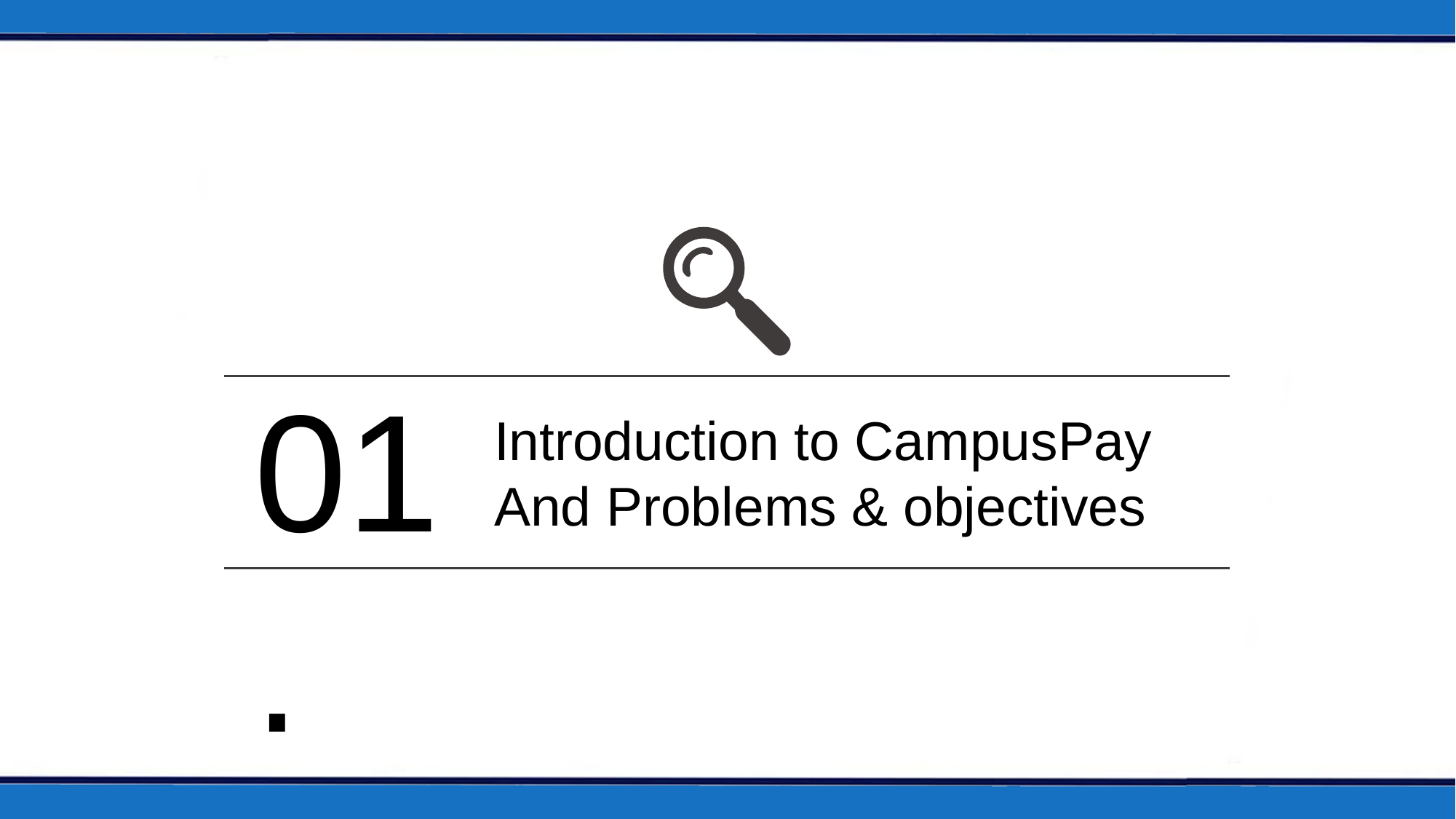

01.
Introduction to CampusPay
And Problems & objectives